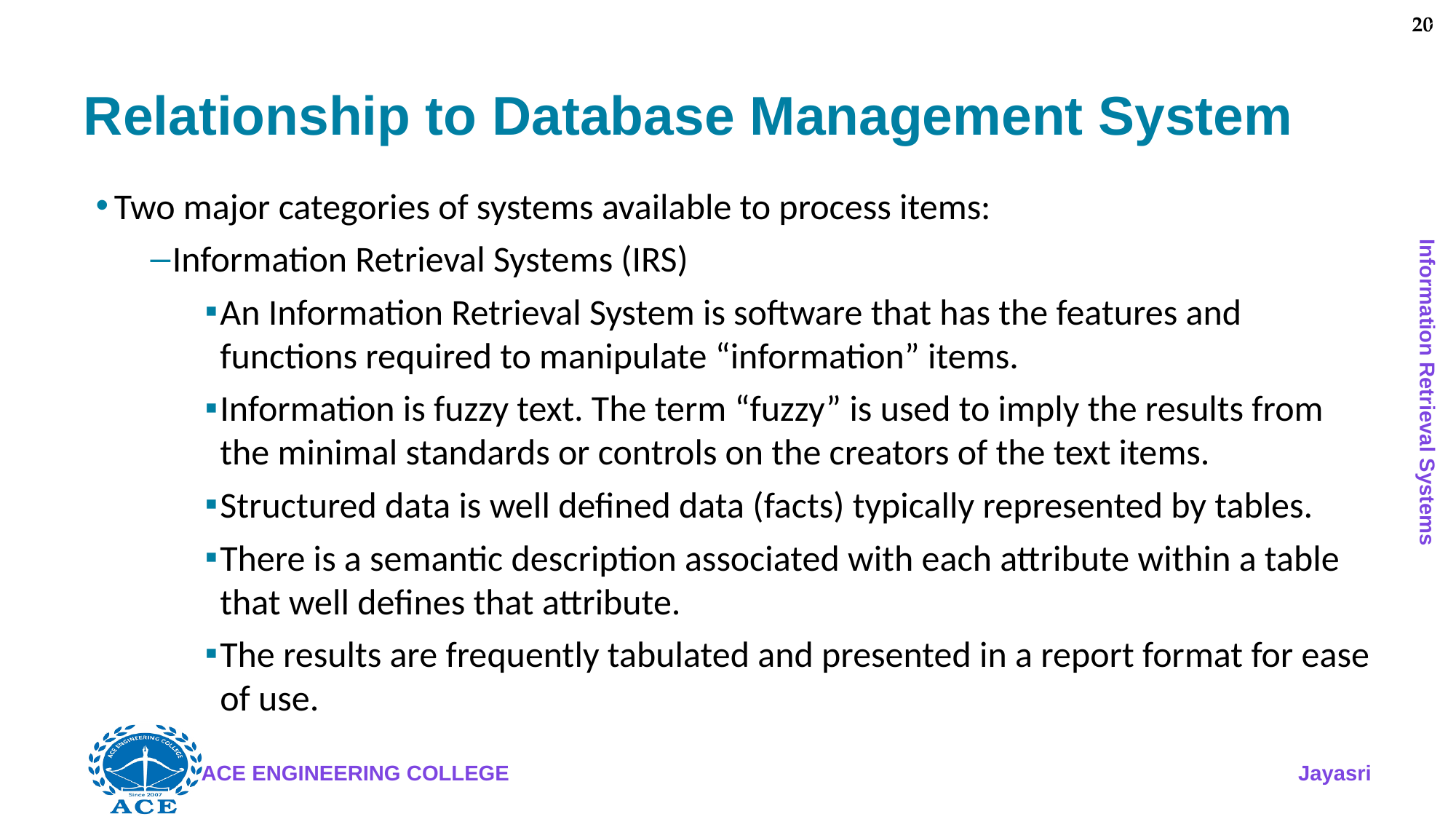

20
# Relationship to Database Management System
Two major categories of systems available to process items:
Information Retrieval Systems (IRS)
An Information Retrieval System is software that has the features and functions required to manipulate “information” items.
Information is fuzzy text. The term “fuzzy” is used to imply the results from the minimal standards or controls on the creators of the text items.
Structured data is well defined data (facts) typically represented by tables.
There is a semantic description associated with each attribute within a table that well defines that attribute.
The results are frequently tabulated and presented in a report format for ease of use.